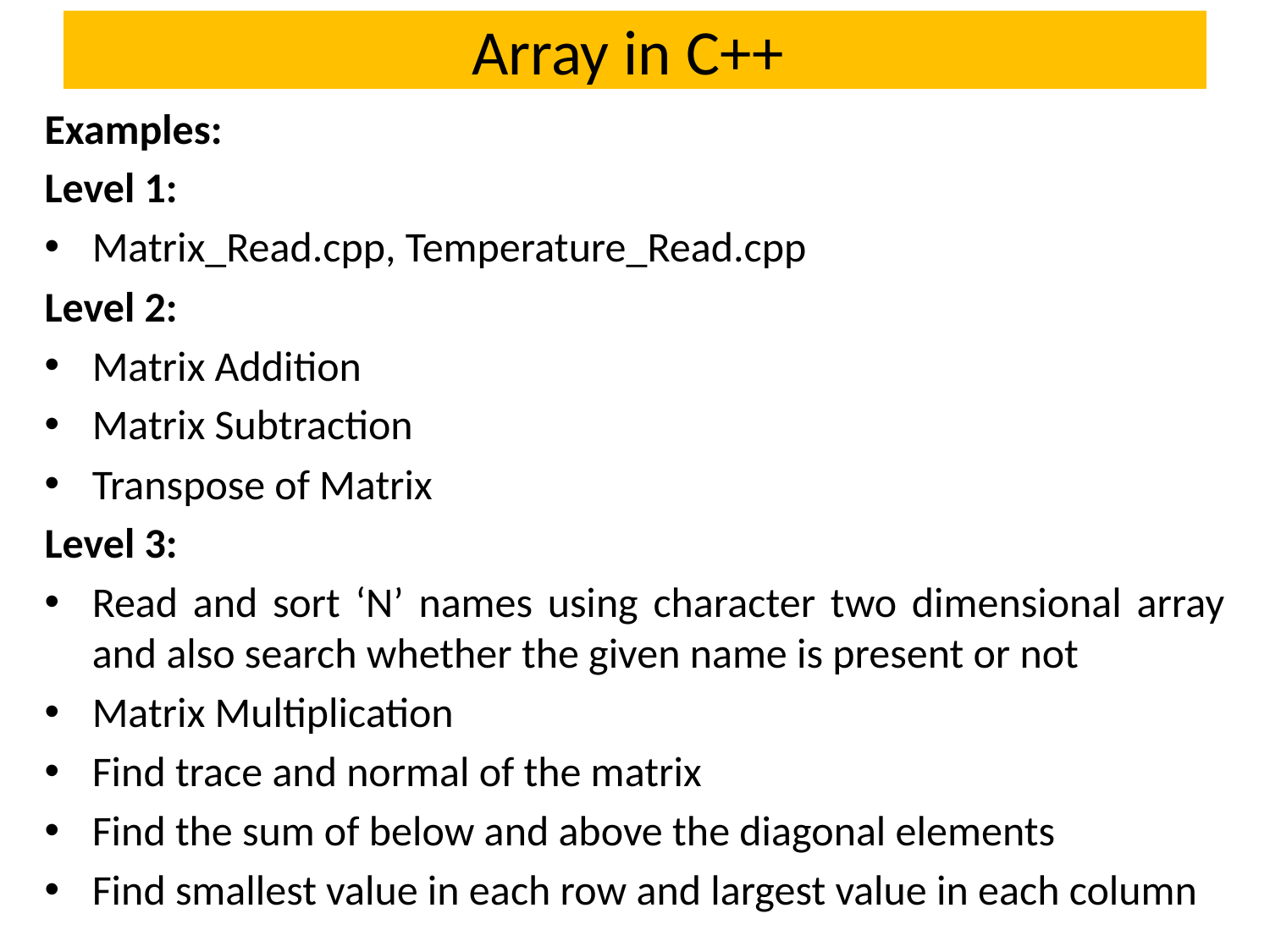

# Array in C++
Examples:
Level 1:
Matrix_Read.cpp, Temperature_Read.cpp
Level 2:
Matrix Addition
Matrix Subtraction
Transpose of Matrix
Level 3:
Read and sort ‘N’ names using character two dimensional array and also search whether the given name is present or not
Matrix Multiplication
Find trace and normal of the matrix
Find the sum of below and above the diagonal elements
Find smallest value in each row and largest value in each column